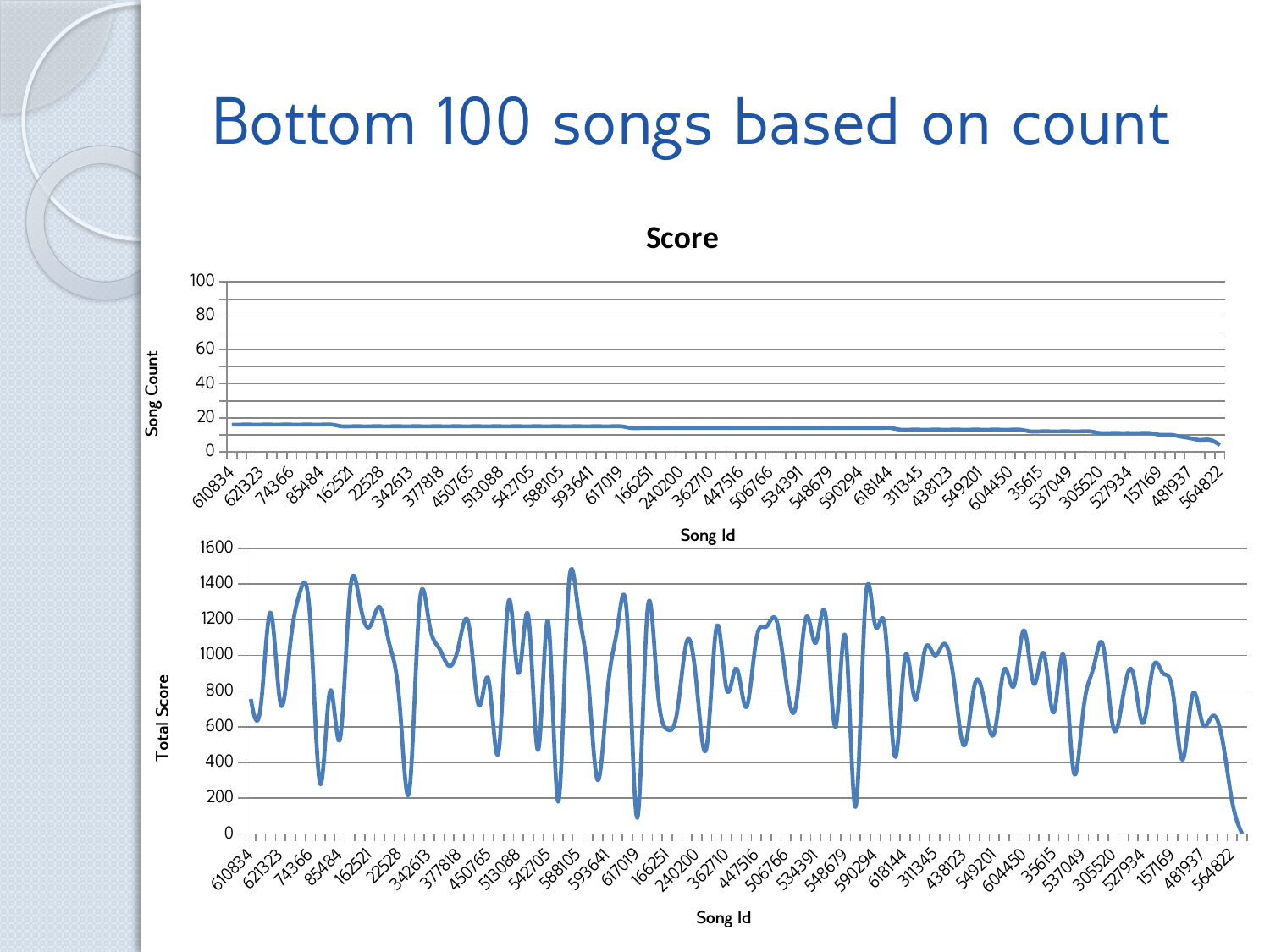

# Bottom 100 songs based on count

### Chart: Score

| Category |  |
|---|---|
| 610834 | 16.0 |
| 612240 | 16.0 |
| 612656 | 16.0 |
| 621323 | 16.0 |
| 624061 | 16.0 |
| 624838 | 16.0 |
| 74366 | 16.0 |
| 77328 | 16.0 |
| 82705 | 16.0 |
| 85484 | 16.0 |
| 88181 | 16.0 |
| 129959 | 15.0 |
| 162521 | 15.0 |
| 186196 | 15.0 |
| 206573 | 15.0 |
| 22528 | 15.0 |
| 265109 | 15.0 |
| 314305 | 15.0 |
| 342613 | 15.0 |
| 348083 | 15.0 |
| 376426 | 15.0 |
| 377818 | 15.0 |
| 405927 | 15.0 |
| 449714 | 15.0 |
| 450765 | 15.0 |
| 465388 | 15.0 |
| 483406 | 15.0 |
| 513088 | 15.0 |
| 514712 | 15.0 |
| 534366 | 15.0 |
| 542705 | 15.0 |
| 547523 | 15.0 |
| 560720 | 15.0 |
| 588105 | 15.0 |
| 589657 | 15.0 |
| 590042 | 15.0 |
| 593641 | 15.0 |
| 598917 | 15.0 |
| 610017 | 15.0 |
| 617019 | 15.0 |
| 12866 | 14.0 |
| 134419 | 14.0 |
| 166251 | 14.0 |
| 21214 | 14.0 |
| 222961 | 14.0 |
| 240200 | 14.0 |
| 261859 | 14.0 |
| 308416 | 14.0 |
| 362710 | 14.0 |
| 391164 | 14.0 |
| 422381 | 14.0 |
| 447516 | 14.0 |
| 46507 | 14.0 |
| 490208 | 14.0 |
| 506766 | 14.0 |
| 509651 | 14.0 |
| 520077 | 14.0 |
| 534391 | 14.0 |
| 544391 | 14.0 |
| 546490 | 14.0 |
| 548679 | 14.0 |
| 561250 | 14.0 |
| 585679 | 14.0 |
| 590294 | 14.0 |
| 602747 | 14.0 |
| 610851 | 14.0 |
| 618144 | 14.0 |
| 247358 | 13.0 |
| 291874 | 13.0 |
| 311345 | 13.0 |
| 339638 | 13.0 |
| 429806 | 13.0 |
| 438123 | 13.0 |
| 479316 | 13.0 |
| 487609 | 13.0 |
| 549201 | 13.0 |
| 549992 | 13.0 |
| 599445 | 13.0 |
| 604450 | 13.0 |
| 72458 | 13.0 |
| 353195 | 12.0 |
| 35615 | 12.0 |
| 36861 | 12.0 |
| 503277 | 12.0 |
| 537049 | 12.0 |
| 558105 | 12.0 |
| 596284 | 12.0 |
| 305520 | 11.0 |
| 34479 | 11.0 |
| 353815 | 11.0 |
| 527934 | 11.0 |
| 544033 | 11.0 |
| 614549 | 11.0 |
| 157169 | 10.0 |
| 610518 | 10.0 |
| 622391 | 9.0 |
| 481937 | 8.0 |
| 305350 | 7.0 |
| 64200 | 7.0 |
| 564822 | 4.0 |

### Chart

| Category |  |
|---|---|
| 610834 | 755.0 |
| 612240 | 710.0 |
| 612656 | 1240.0 |
| 621323 | 730.0 |
| 624061 | 1070.0 |
| 624838 | 1360.0 |
| 74366 | 1200.0 |
| 77328 | 280.0 |
| 82705 | 800.0 |
| 85484 | 530.0 |
| 88181 | 1350.0 |
| 129959 | 1296.0 |
| 162521 | 1160.0 |
| 186196 | 1270.0 |
| 206573 | 1060.0 |
| 22528 | 740.0 |
| 265109 | 240.0 |
| 314305 | 1270.0 |
| 342613 | 1180.0 |
| 348083 | 1040.0 |
| 376426 | 941.0 |
| 377818 | 1060.0 |
| 405927 | 1170.0 |
| 449714 | 720.0 |
| 450765 | 860.0 |
| 465388 | 460.0 |
| 483406 | 1300.0 |
| 513088 | 900.0 |
| 514712 | 1220.0 |
| 534366 | 470.0 |
| 542705 | 1190.0 |
| 547523 | 180.0 |
| 560720 | 1330.0 |
| 588105 | 1270.0 |
| 589657 | 890.0 |
| 590042 | 300.0 |
| 593641 | 809.0 |
| 598917 | 1160.0 |
| 610017 | 1180.0 |
| 617019 | 90.0 |
| 12866 | 1240.0 |
| 134419 | 830.0 |
| 166251 | 586.0 |
| 21214 | 680.0 |
| 222961 | 1080.0 |
| 240200 | 820.0 |
| 261859 | 490.0 |
| 308416 | 1160.0 |
| 362710 | 810.0 |
| 391164 | 927.0 |
| 422381 | 710.0 |
| 447516 | 1090.0 |
| 46507 | 1160.0 |
| 490208 | 1200.0 |
| 506766 | 860.0 |
| 509651 | 720.0 |
| 520077 | 1210.0 |
| 534391 | 1070.0 |
| 544391 | 1220.0 |
| 546490 | 600.0 |
| 548679 | 1100.0 |
| 561250 | 150.0 |
| 585679 | 1300.0 |
| 590294 | 1165.0 |
| 602747 | 1146.0 |
| 610851 | 430.0 |
| 618144 | 990.0 |
| 247358 | 755.0 |
| 291874 | 1030.0 |
| 311345 | 1000.0 |
| 339638 | 1065.0 |
| 429806 | 830.0 |
| 438123 | 495.0 |
| 479316 | 830.0 |
| 487609 | 739.0 |
| 549201 | 565.0 |
| 549992 | 920.0 |
| 599445 | 830.0 |
| 604450 | 1140.0 |
| 72458 | 840.0 |
| 353195 | 1010.0 |
| 35615 | 680.0 |
| 36861 | 1000.0 |
| 503277 | 350.0 |
| 537049 | 700.0 |
| 558105 | 930.0 |
| 596284 | 1050.0 |
| 305520 | 595.0 |
| 34479 | 775.0 |
| 353815 | 900.0 |
| 527934 | 620.0 |
| 544033 | 930.0 |
| 614549 | 900.0 |
| 157169 | 800.0 |
| 610518 | 415.0 |
| 622391 | 780.0 |
| 481937 | 620.0 |
| 305350 | 660.0 |
| 64200 | 530.0 |
| 564822 | 180.0 |